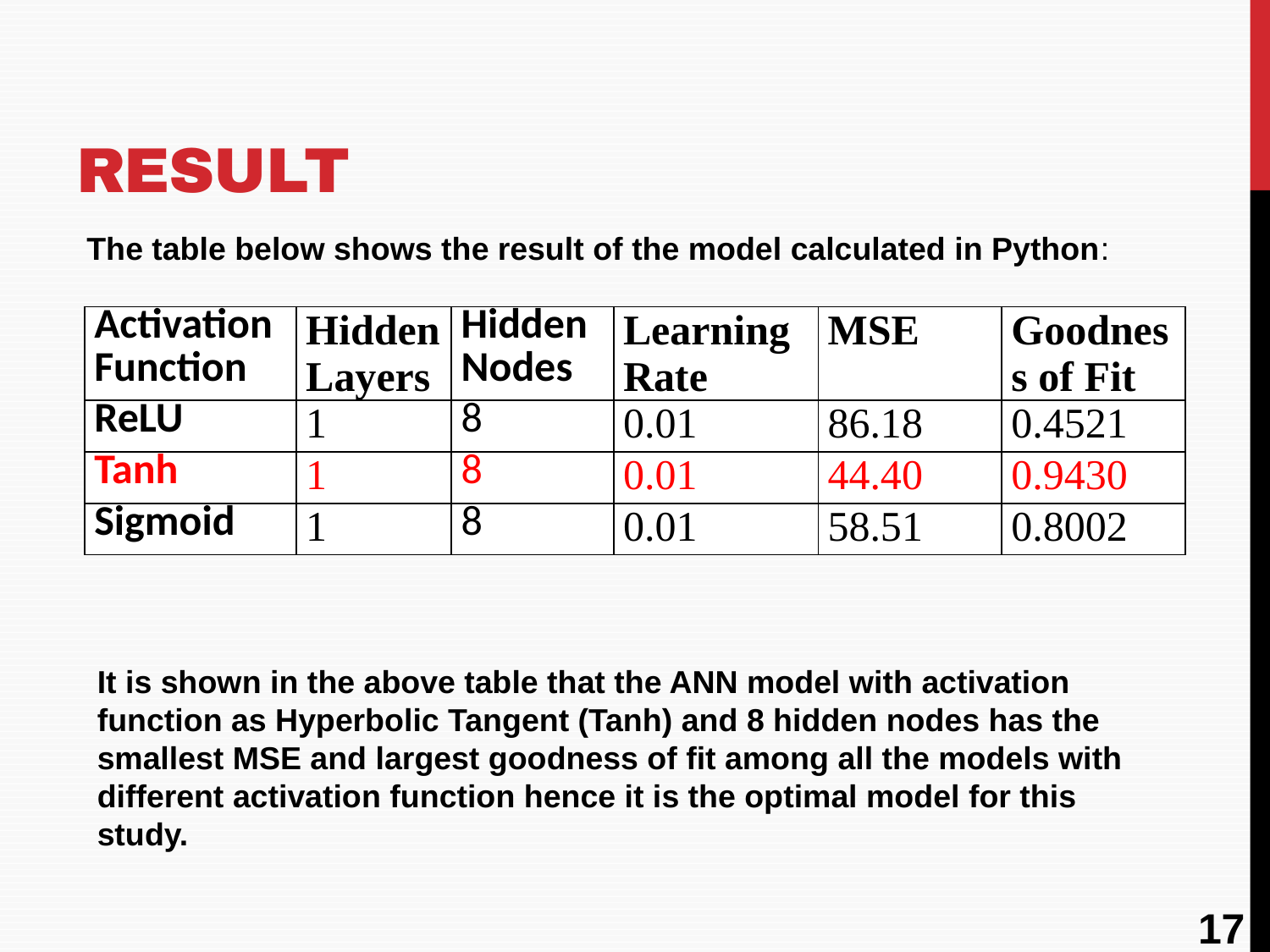

# Result
The table below shows the result of the model calculated in Python:
| Activation Function | Hidden Layers | Hidden Nodes | Learning Rate | MSE | Goodness of Fit |
| --- | --- | --- | --- | --- | --- |
| ReLU | 1 | 8 | 0.01 | 86.18 | 0.4521 |
| Tanh | 1 | 8 | 0.01 | 44.40 | 0.9430 |
| Sigmoid | 1 | 8 | 0.01 | 58.51 | 0.8002 |
It is shown in the above table that the ANN model with activation function as Hyperbolic Tangent (Tanh) and 8 hidden nodes has the smallest MSE and largest goodness of fit among all the models with different activation function hence it is the optimal model for this study.
17